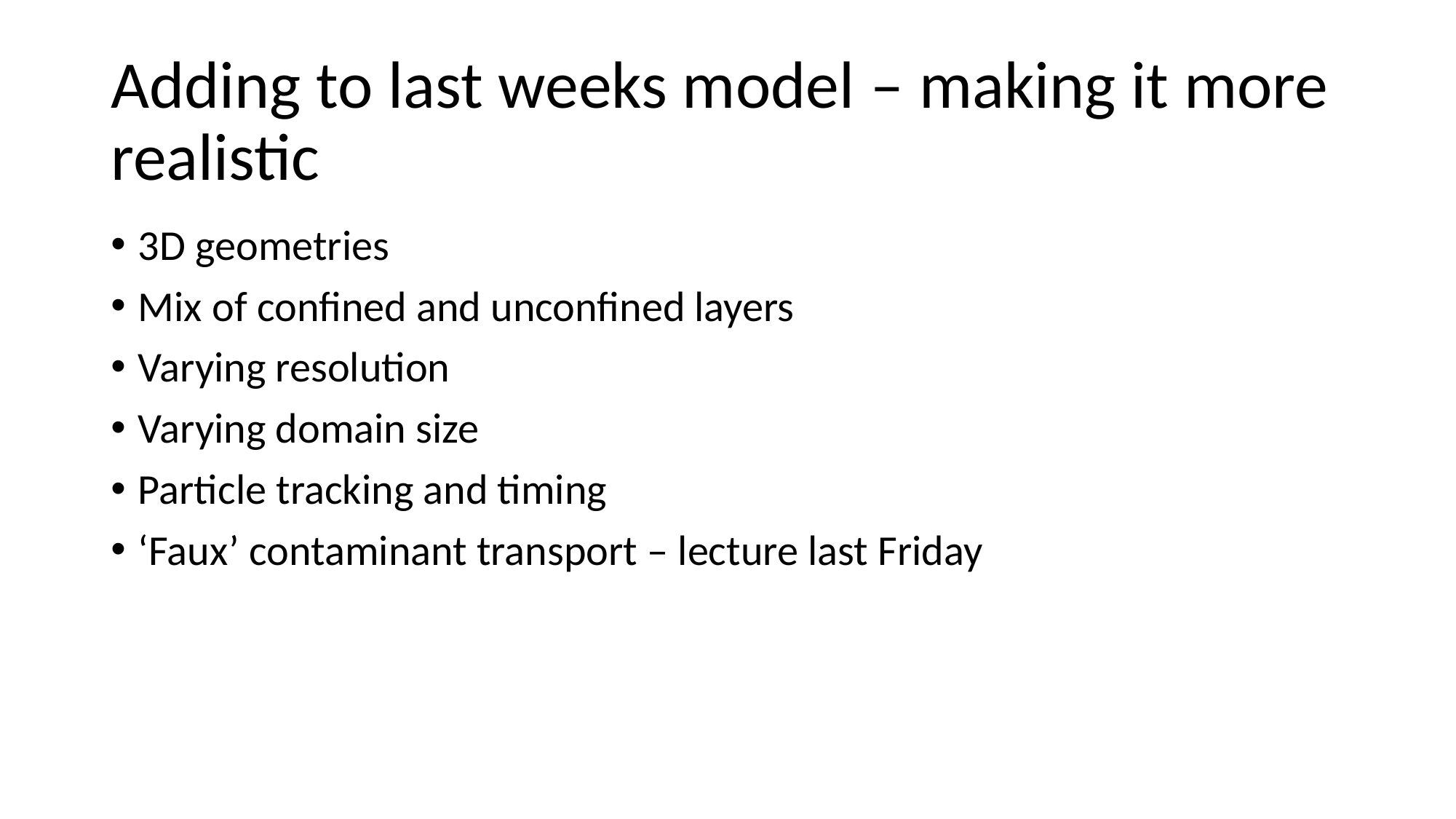

# Adding to last weeks model – making it more realistic
3D geometries
Mix of confined and unconfined layers
Varying resolution
Varying domain size
Particle tracking and timing
‘Faux’ contaminant transport – lecture last Friday